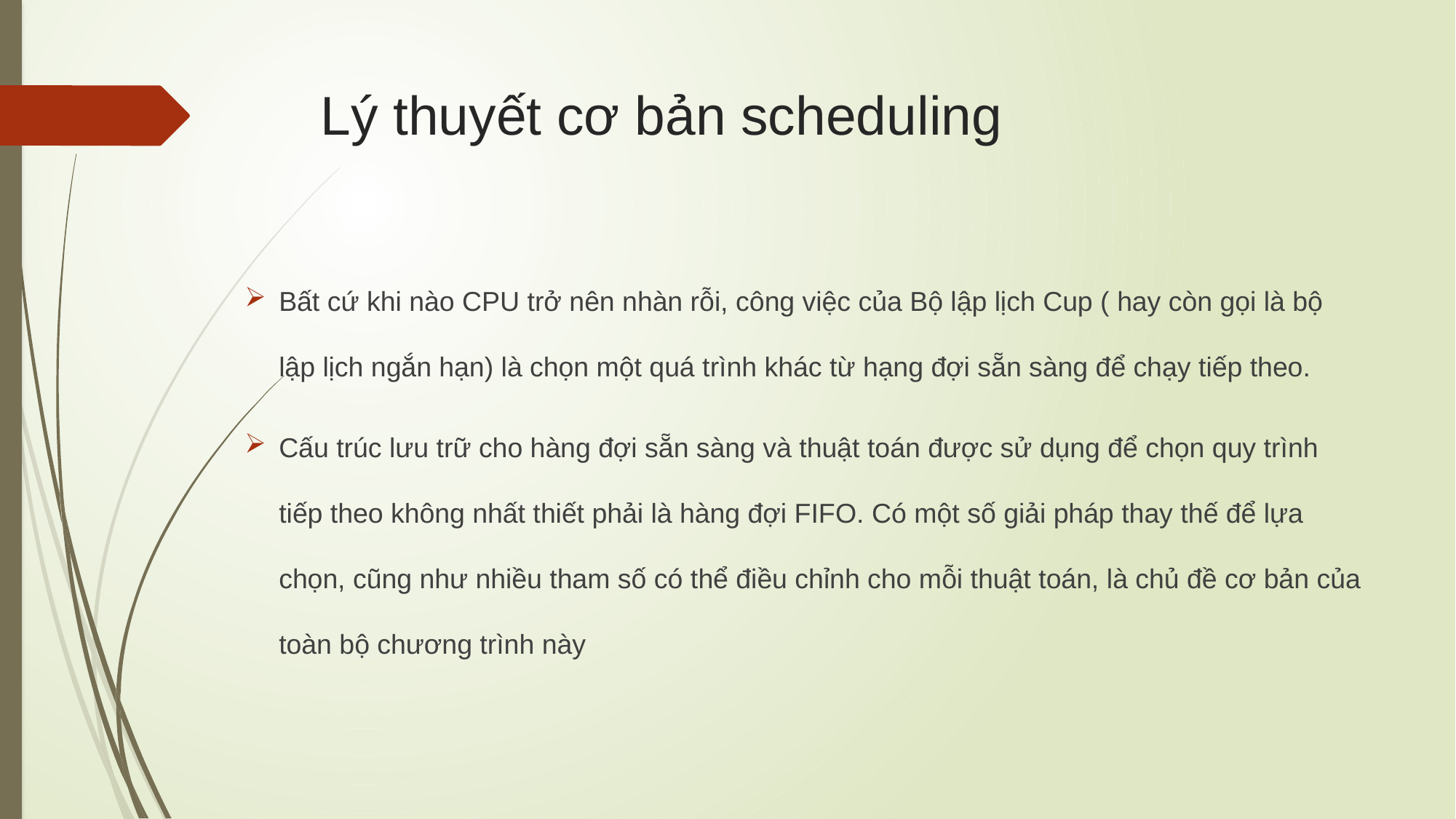

# Lý thuyết cơ bản scheduling
Bất cứ khi nào CPU trở nên nhàn rỗi, công việc của Bộ lập lịch Cup ( hay còn gọi là bộ lập lịch ngắn hạn) là chọn một quá trình khác từ hạng đợi sẵn sàng để chạy tiếp theo.
Cấu trúc lưu trữ cho hàng đợi sẵn sàng và thuật toán được sử dụng để chọn quy trình tiếp theo không nhất thiết phải là hàng đợi FIFO. Có một số giải pháp thay thế để lựa chọn, cũng như nhiều tham số có thể điều chỉnh cho mỗi thuật toán, là chủ đề cơ bản của toàn bộ chương trình này